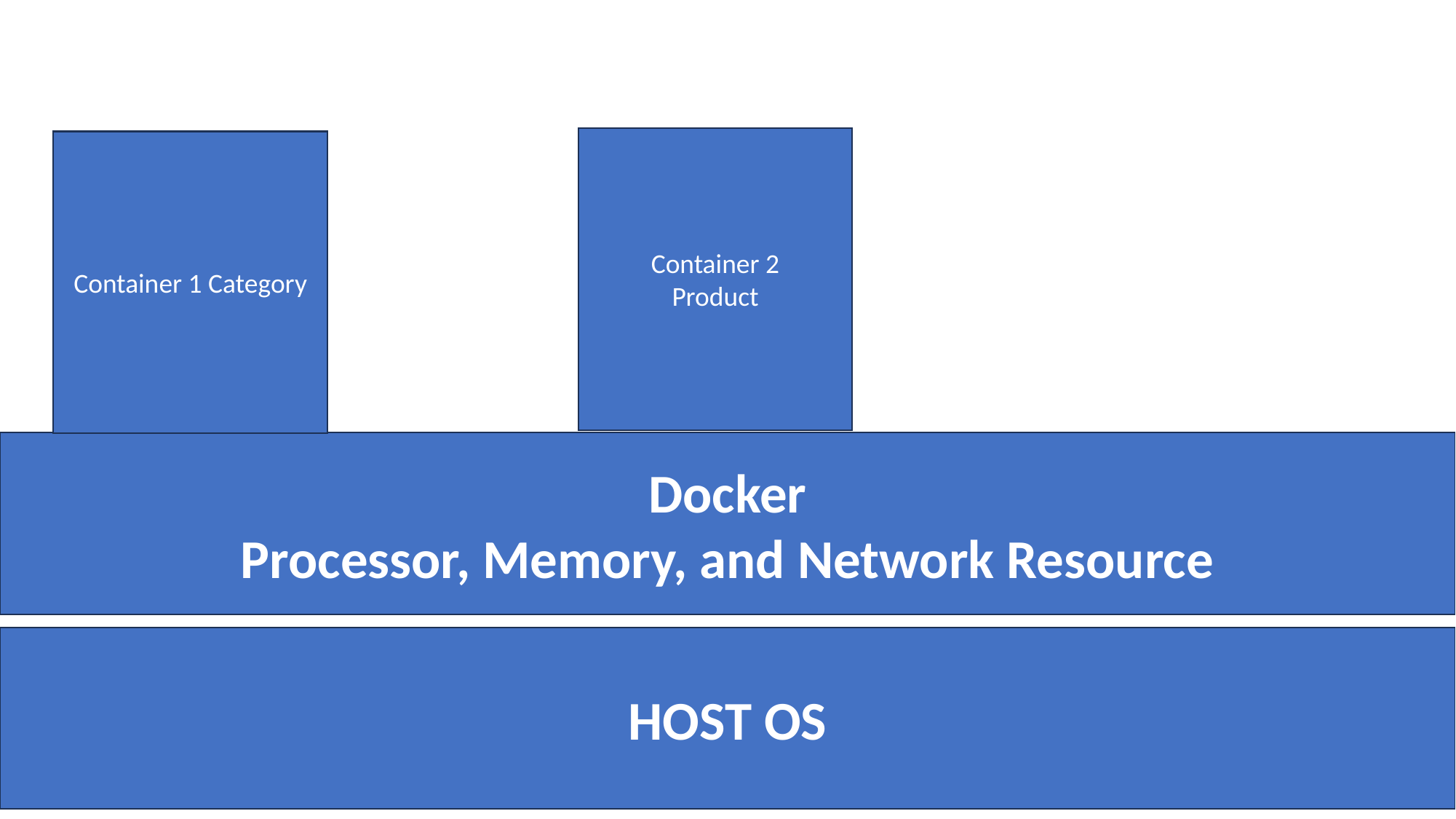

Container 2
Product
Container 1 Category
Docker
Processor, Memory, and Network Resource
HOST OS